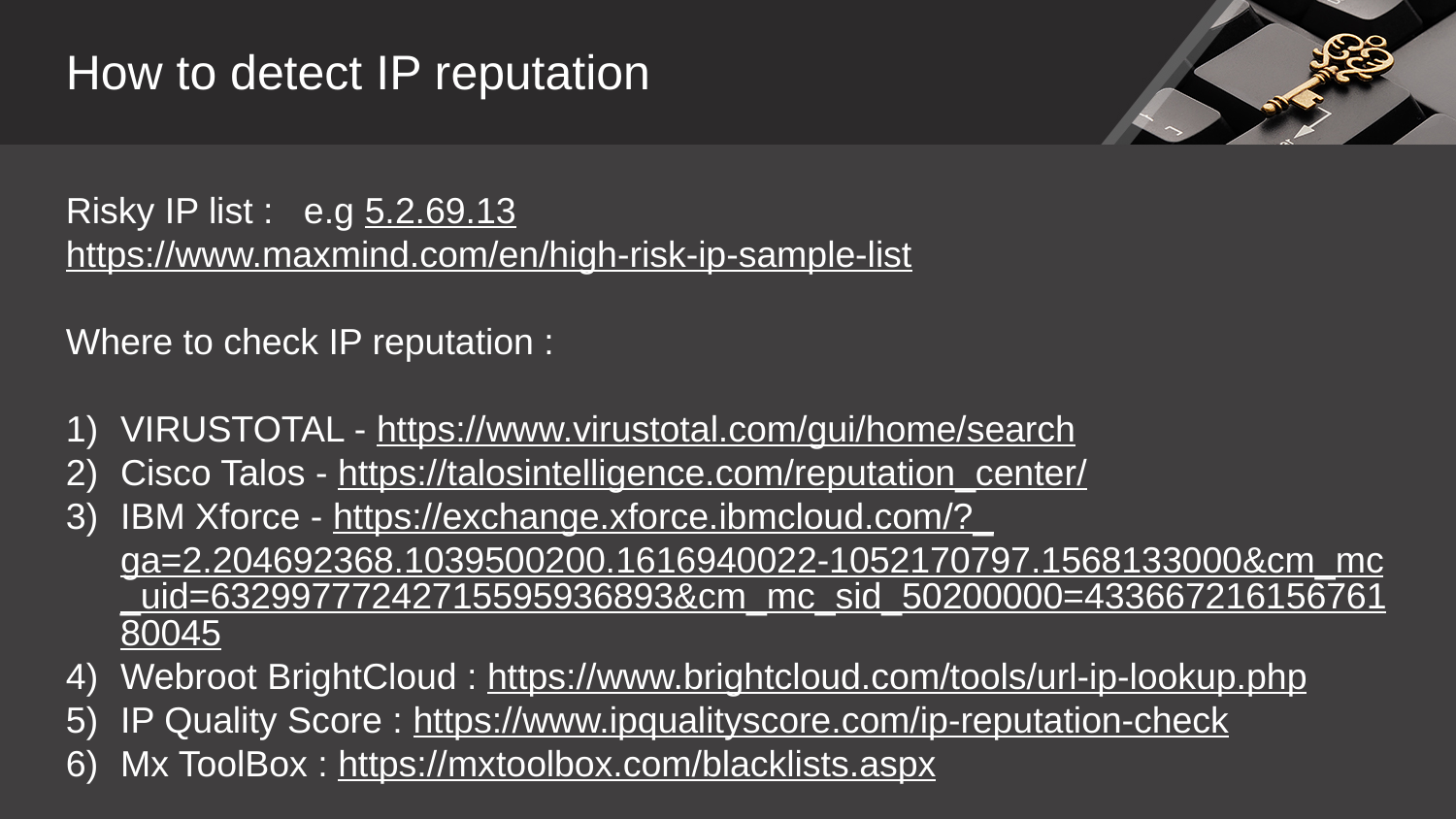

How to detect IP reputation
Risky IP list :   e.g 5.2.69.13
https://www.maxmind.com/en/high-risk-ip-sample-list

Where to check IP reputation :

VIRUSTOTAL - https://www.virustotal.com/gui/home/search
Cisco Talos - https://talosintelligence.com/reputation_center/
IBM Xforce - https://exchange.xforce.ibmcloud.com/?_ga=2.204692368.1039500200.1616940022-1052170797.1568133000&cm_mc_uid=63299777242715595936893&cm_mc_sid_50200000=43366721615676180045
Webroot BrightCloud : https://www.brightcloud.com/tools/url-ip-lookup.php
IP Quality Score : https://www.ipqualityscore.com/ip-reputation-check
Mx ToolBox : https://mxtoolbox.com/blacklists.aspx